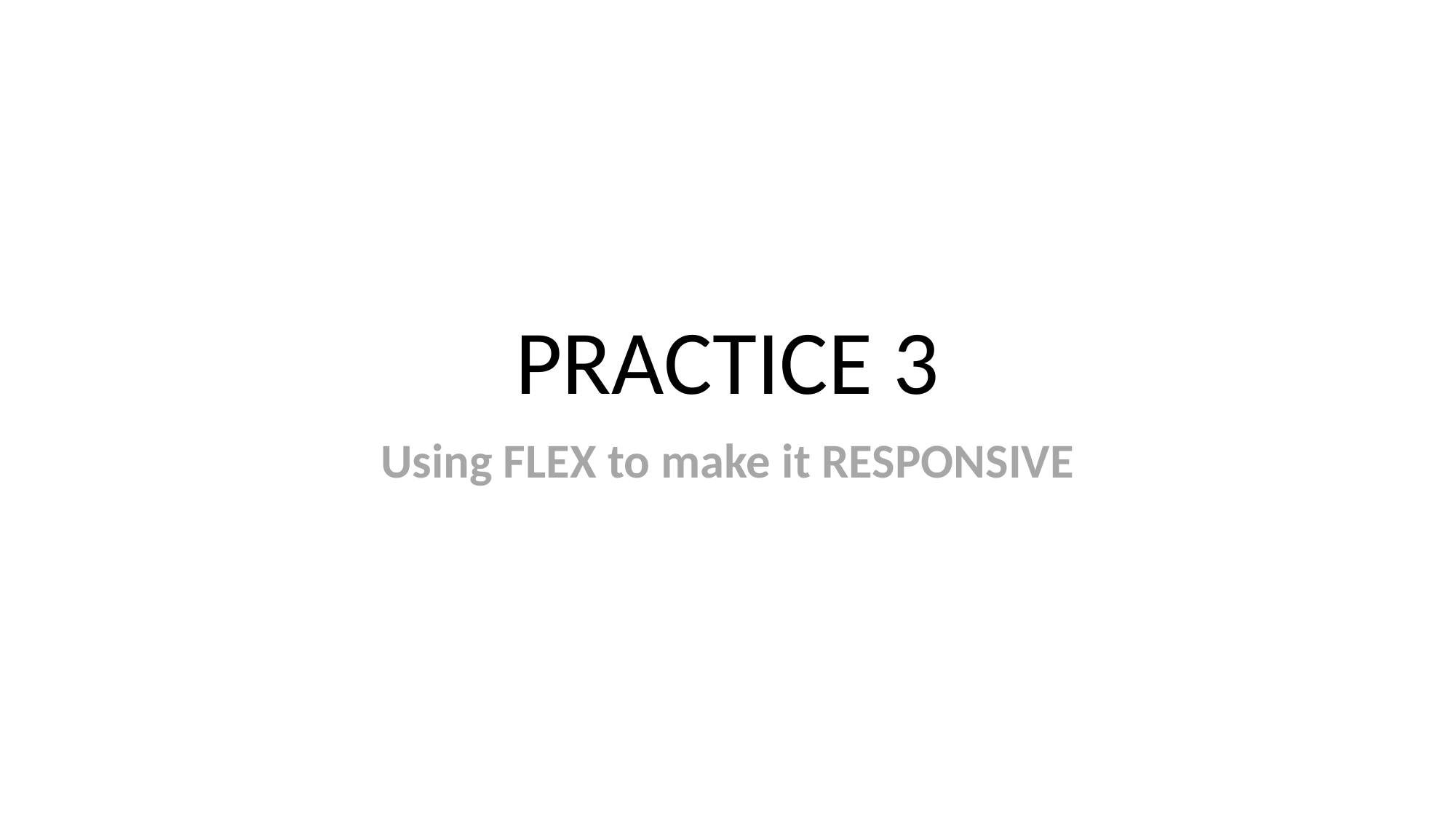

# PRACTICE 3
Using FLEX to make it RESPONSIVE